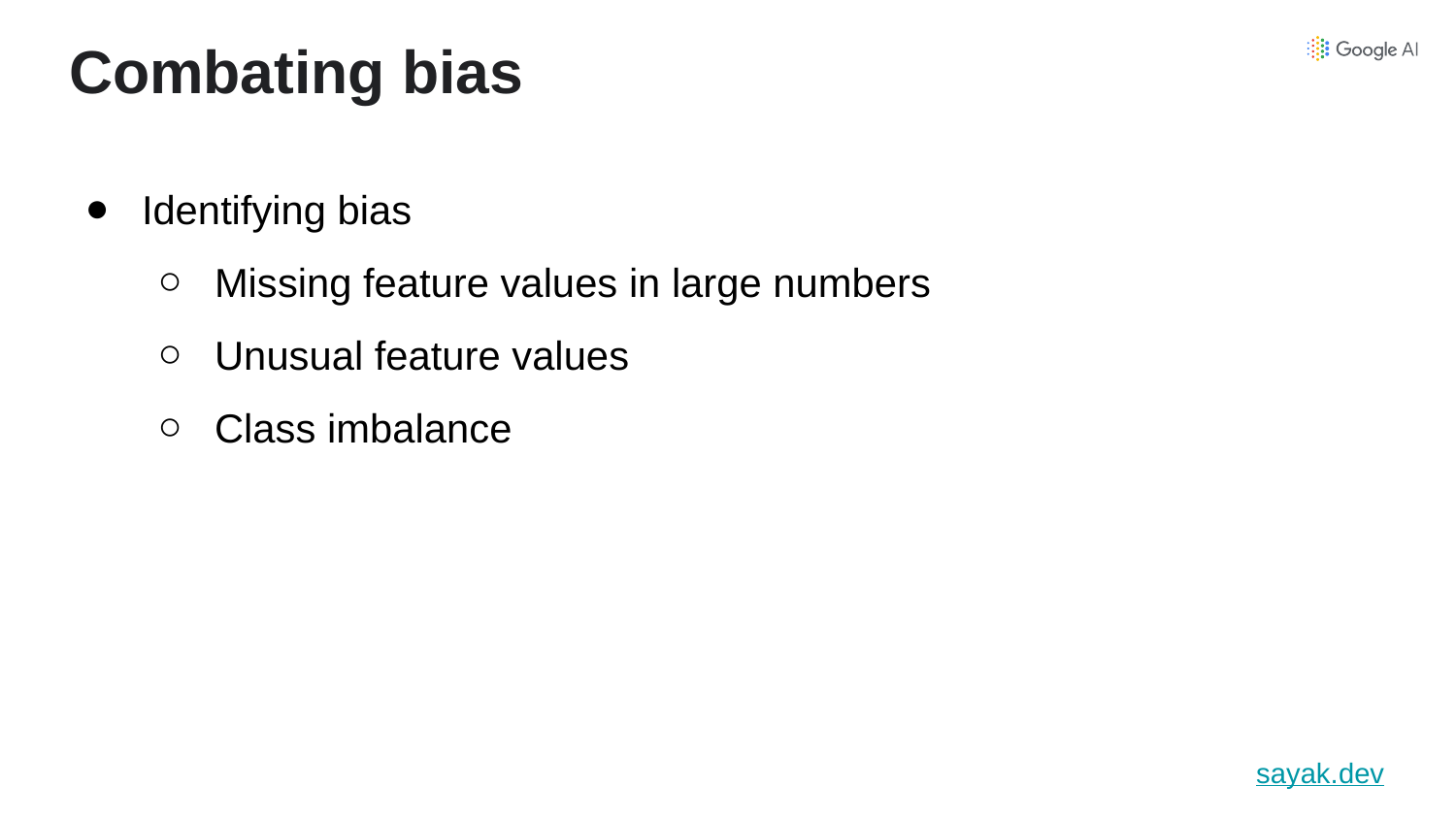

Combating bias
Identifying bias
Missing feature values in large numbers
Unusual feature values
Class imbalance

sayak.dev